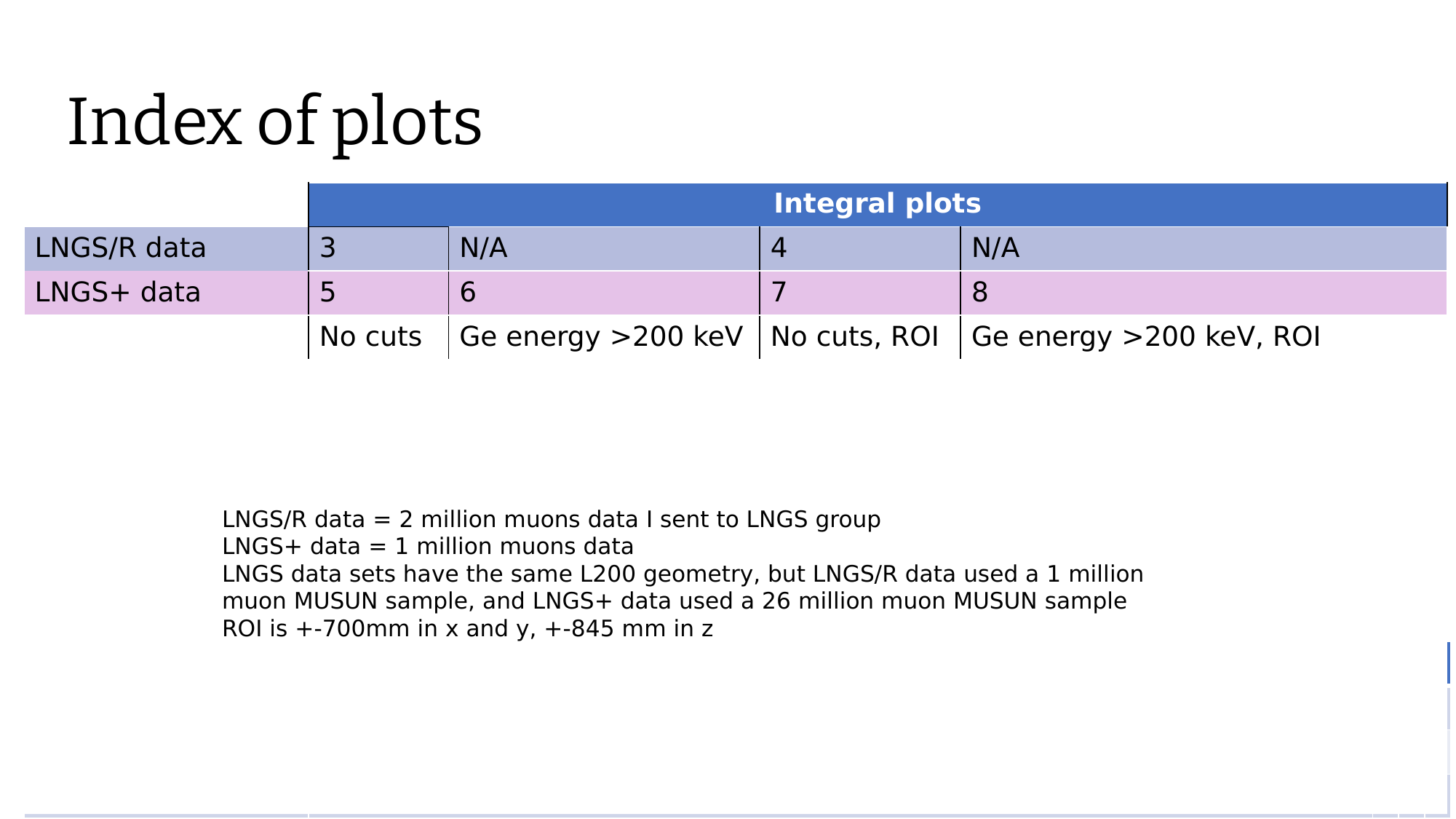

# Index of plots
|  | Integral plots |  |  |  |
| --- | --- | --- | --- | --- |
| LNGS/R data | 3 | N/A | 4 | N/A |
| LNGS+ data | 5 | 6 | 7 | 8 |
|  | No cuts | Ge energy >200 keV | No cuts, ROI | Ge energy >200 keV, ROI |

|  | Scatter plots |  |  |  |
| --- | --- | --- | --- | --- |
| My data |  |  |  |  |
| LNGS/R data |  | N/A |  | N/A |
| LNGS+ data |  |  |  |  |
|  | No cuts | Ge energy >200 keV | No cuts, ROI | Ge energy >200 keV, ROI |
LNGS/R data = 2 million muons data I sent to LNGS group
LNGS+ data = 1 million muons data
LNGS data sets have the same L200 geometry, but LNGS/R data used a 1 million muon MUSUN sample, and LNGS+ data used a 26 million muon MUSUN sample
ROI is +-700mm in x and y, +-845 mm in z
|  | Extra plots |  |  |  |
| --- | --- | --- | --- | --- |
| My data |  |  |  |  |
| LNGS/R data |  |  |  |  |
| LNGS+ data |  |  |  |  |